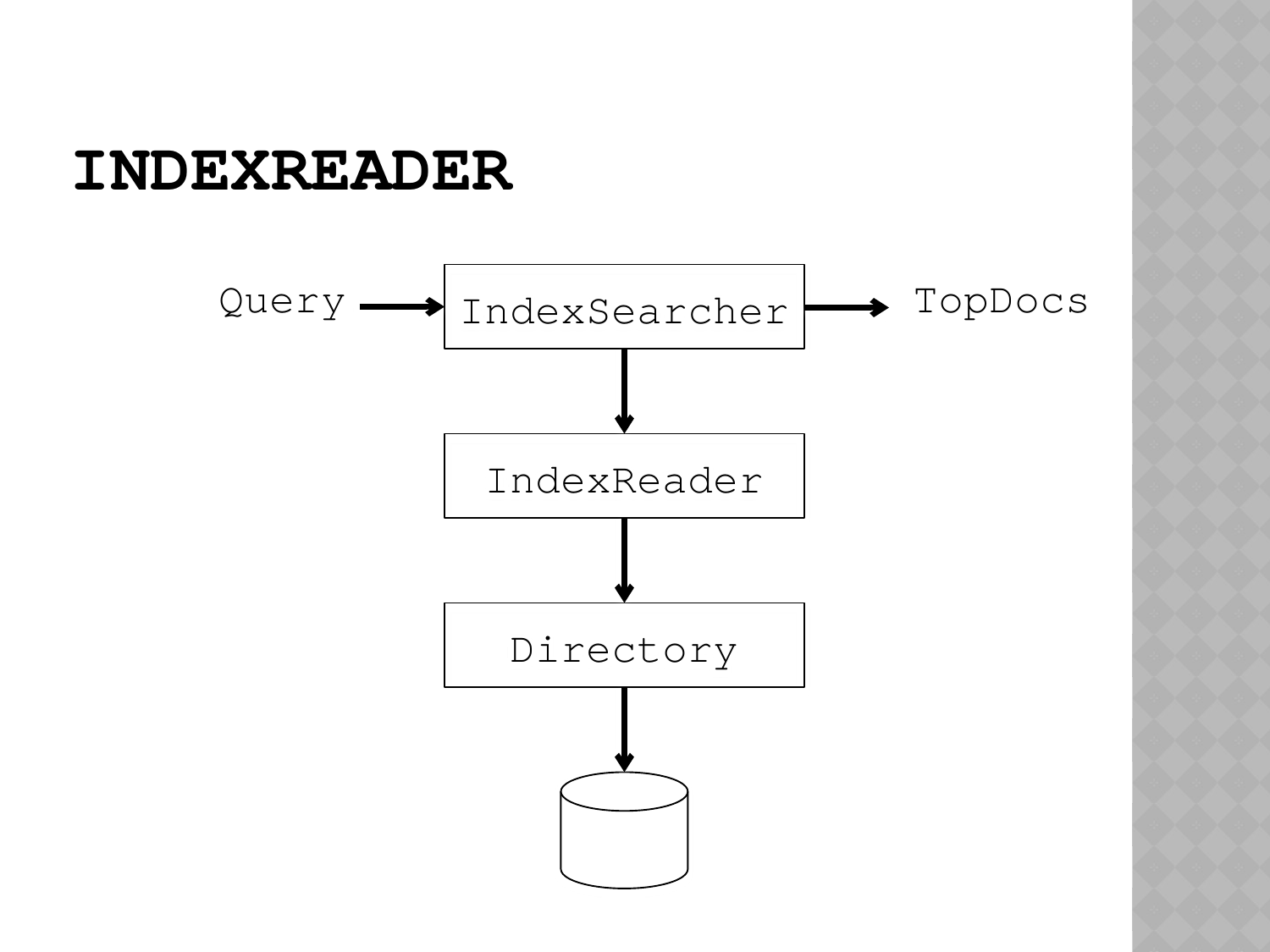

# IndexReader
Query
IndexSearcher
TopDocs
IndexReader
Directory